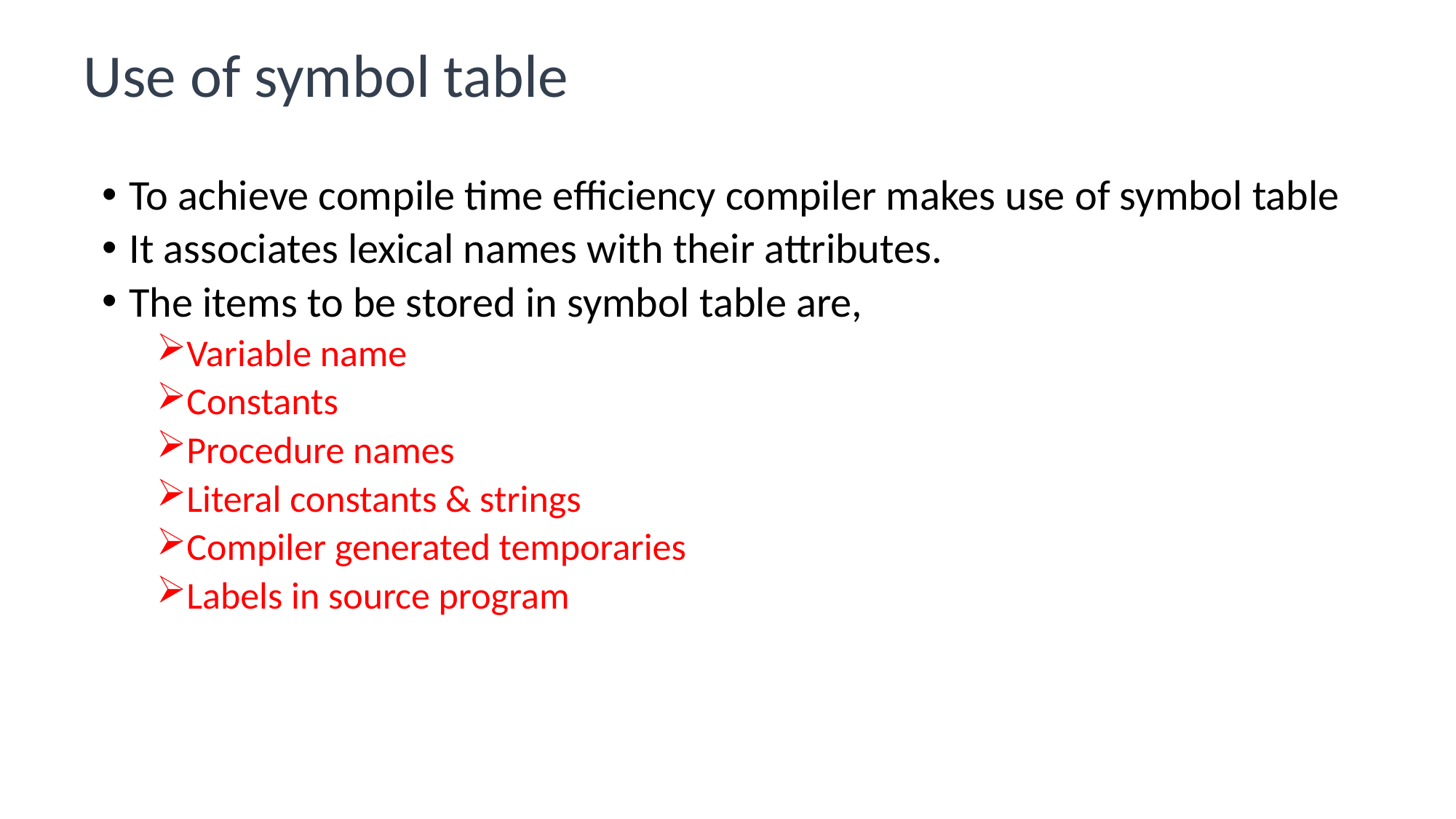

# Use of symbol table
To achieve compile time efficiency compiler makes use of symbol table
It associates lexical names with their attributes.
The items to be stored in symbol table are,
Variable name
Constants
Procedure names
Literal constants & strings
Compiler generated temporaries
Labels in source program